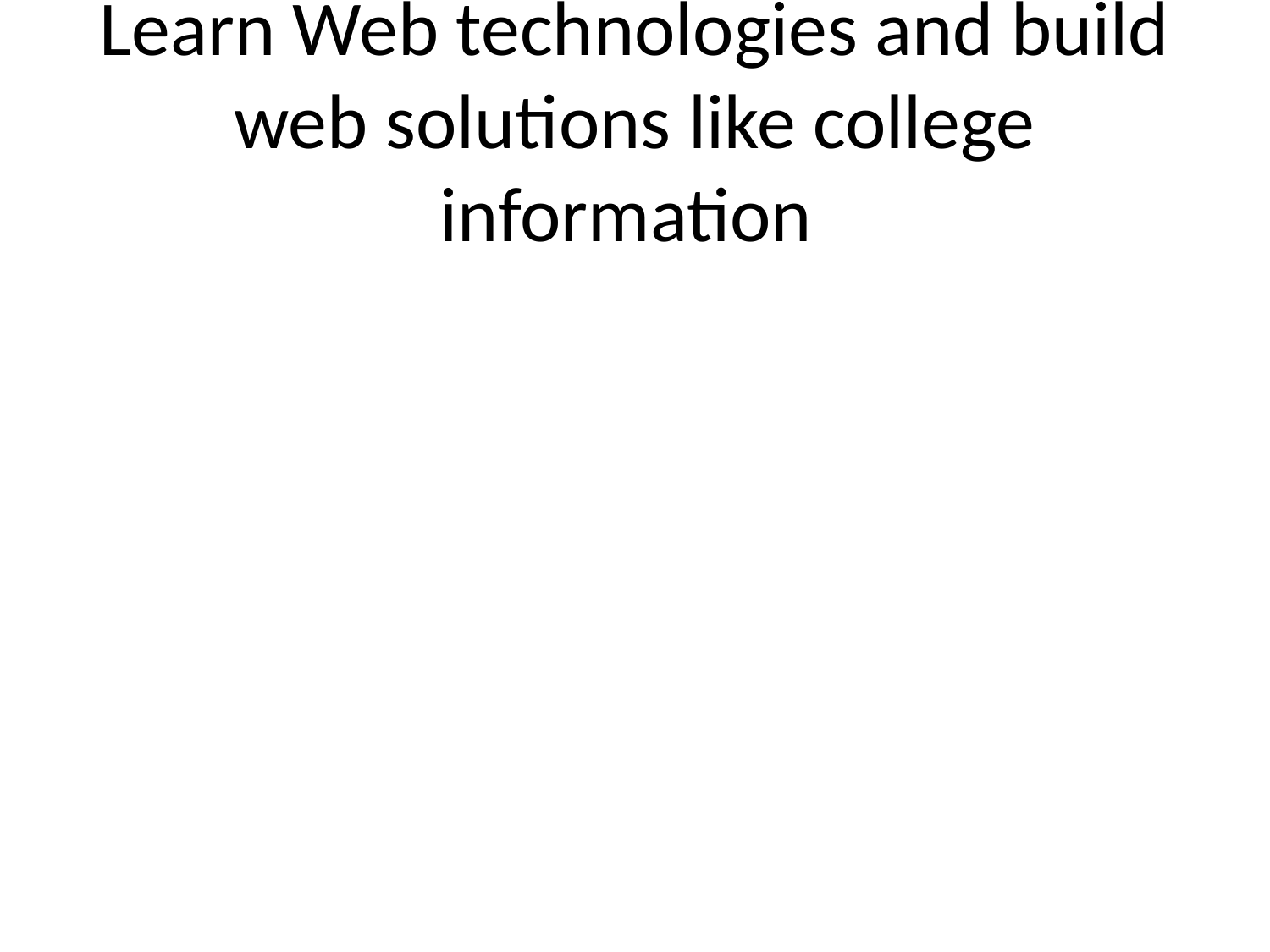

# Learn Web technologies and build web solutions like college information